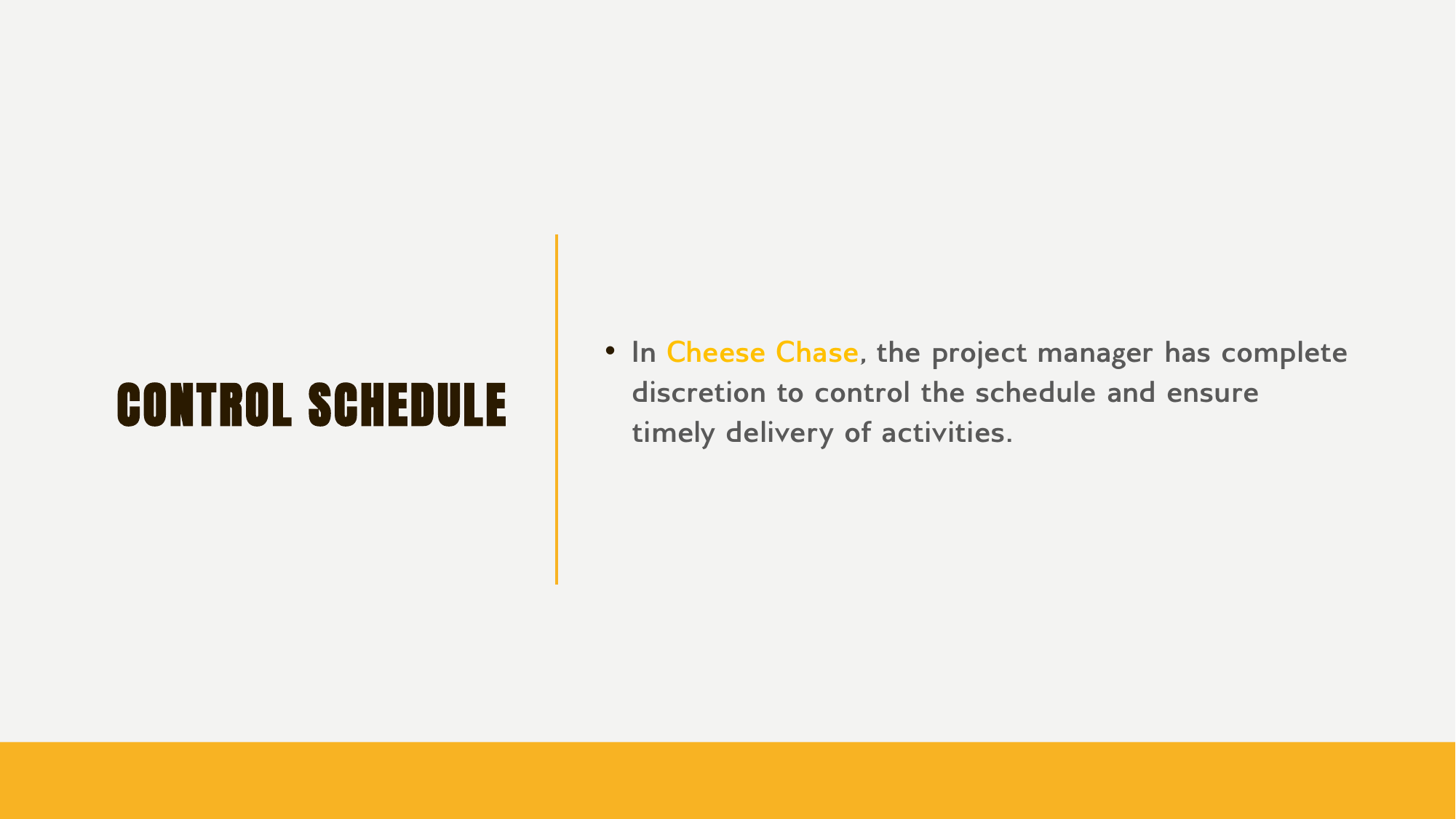

# Control Schedule
In Cheese Chase, the project manager has complete discretion to control the schedule and ensure timely delivery of activities.